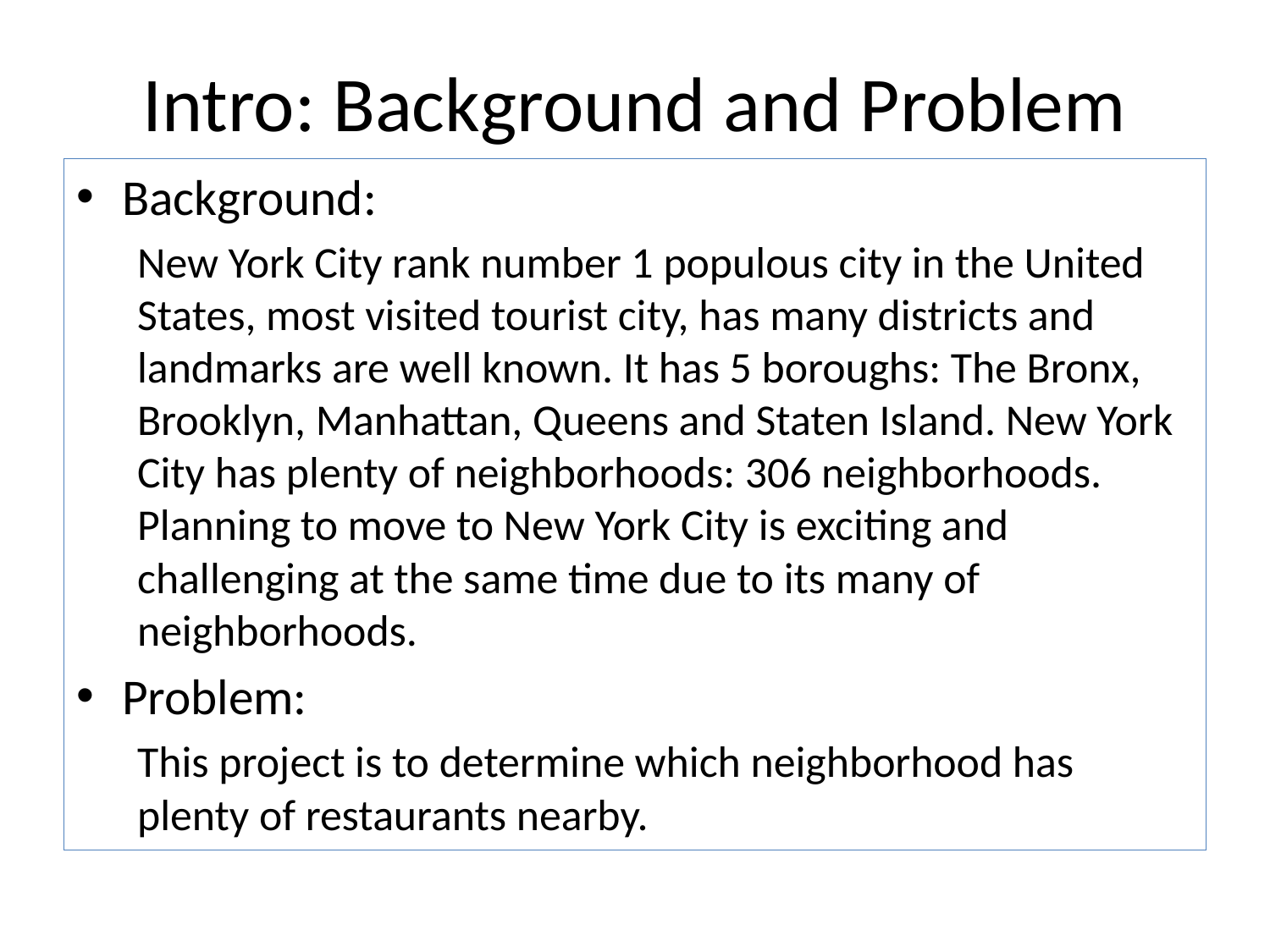

# Intro: Background and Problem
Background:
New York City rank number 1 populous city in the United States, most visited tourist city, has many districts and landmarks are well known. It has 5 boroughs: The Bronx, Brooklyn, Manhattan, Queens and Staten Island. New York City has plenty of neighborhoods: 306 neighborhoods. Planning to move to New York City is exciting and challenging at the same time due to its many of neighborhoods.
Problem:
This project is to determine which neighborhood has plenty of restaurants nearby.